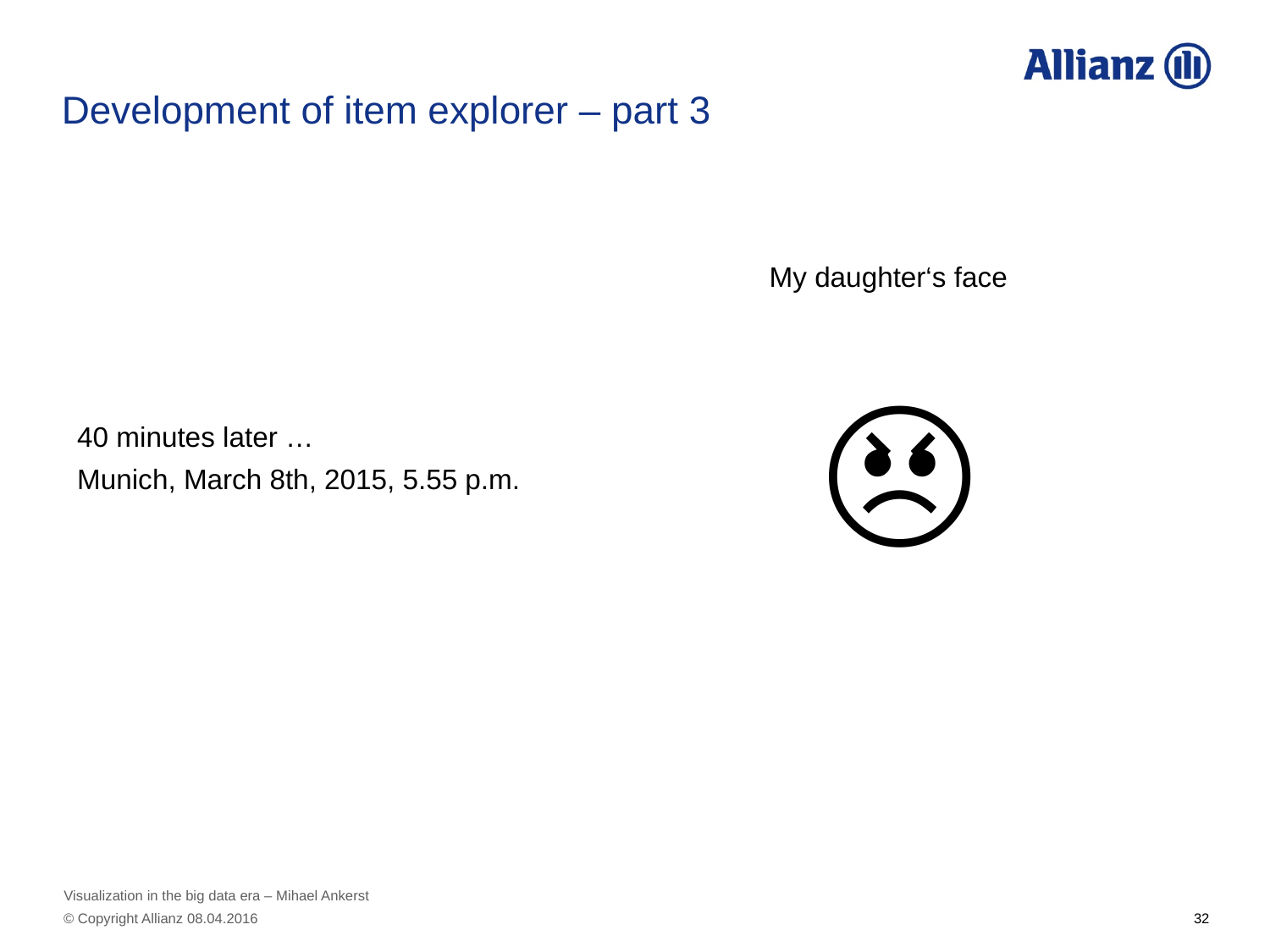

# Development of item explorer – part 3
My daughter‘s face
😠
40 minutes later …
Munich, March 8th, 2015, 5.55 p.m.
Visualization in the big data era – Mihael Ankerst
32
© Copyright Allianz 08.04.2016